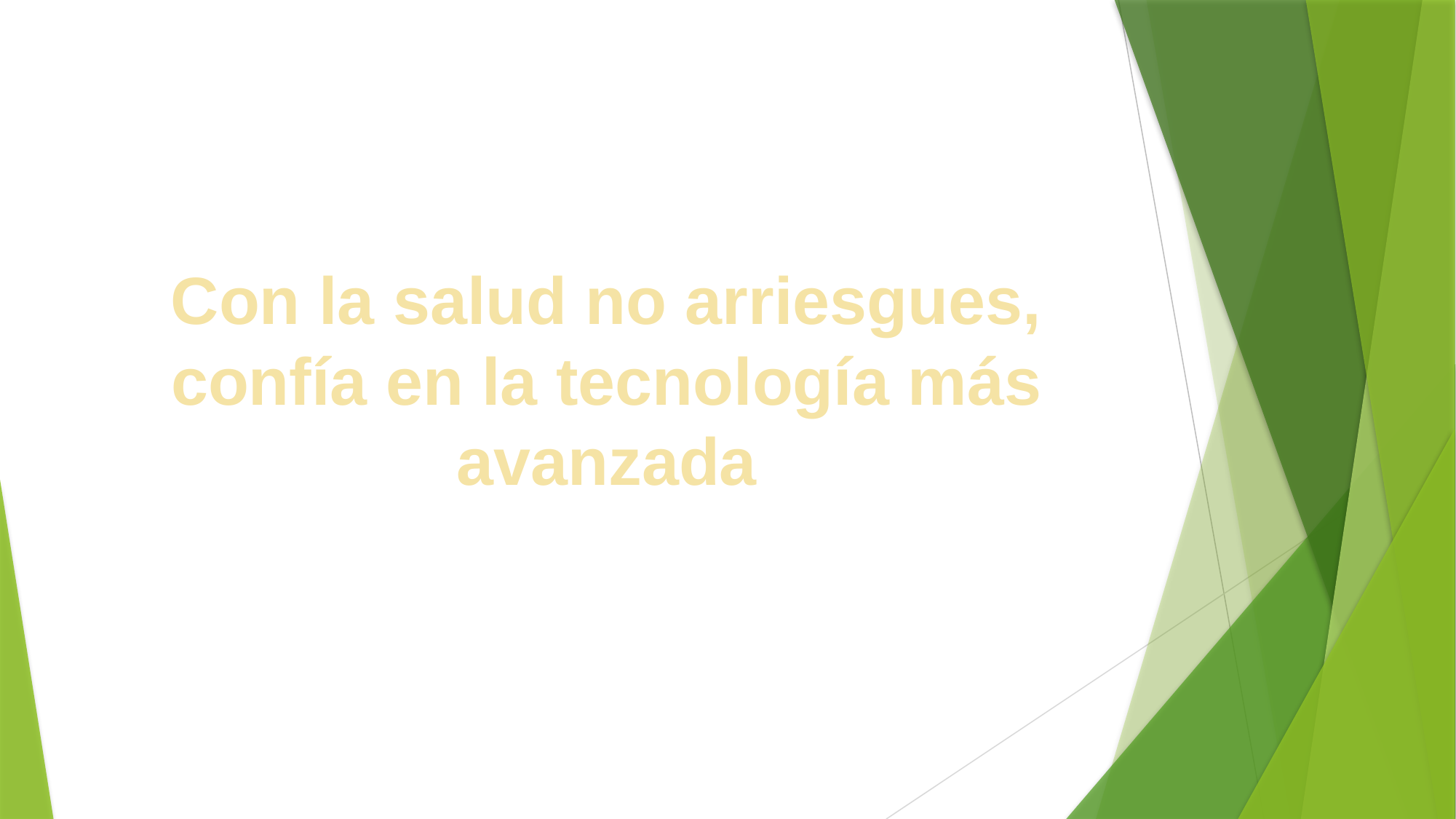

# Con la salud no arriesgues, confía en la tecnología más avanzada